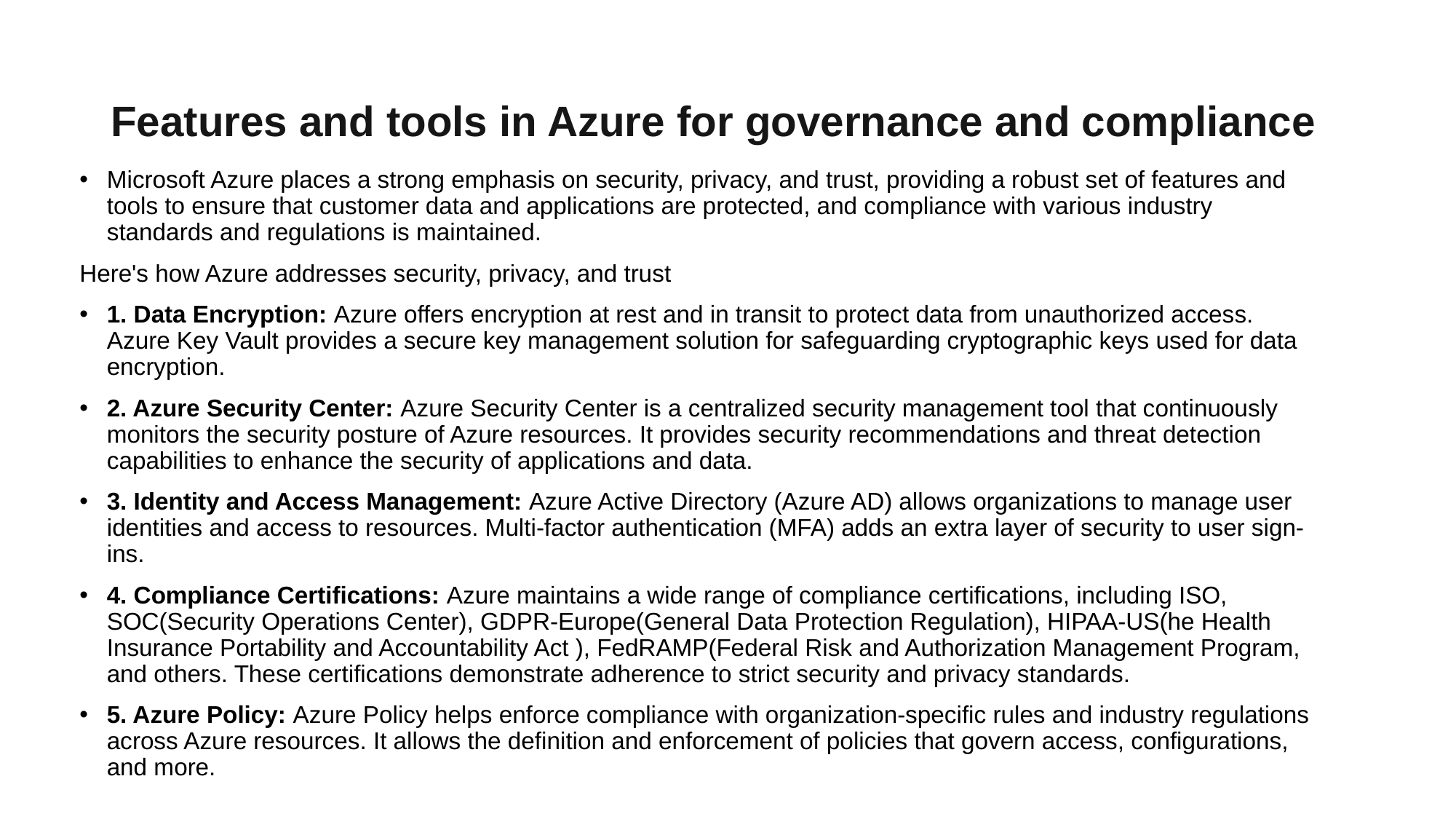

# Features and tools in Azure for governance and compliance
Microsoft Azure places a strong emphasis on security, privacy, and trust, providing a robust set of features and tools to ensure that customer data and applications are protected, and compliance with various industry standards and regulations is maintained.
Here's how Azure addresses security, privacy, and trust
1. Data Encryption: Azure offers encryption at rest and in transit to protect data from unauthorized access. Azure Key Vault provides a secure key management solution for safeguarding cryptographic keys used for data encryption.
2. Azure Security Center: Azure Security Center is a centralized security management tool that continuously monitors the security posture of Azure resources. It provides security recommendations and threat detection capabilities to enhance the security of applications and data.
3. Identity and Access Management: Azure Active Directory (Azure AD) allows organizations to manage user identities and access to resources. Multi-factor authentication (MFA) adds an extra layer of security to user sign-ins.
4. Compliance Certifications: Azure maintains a wide range of compliance certifications, including ISO, SOC(Security Operations Center), GDPR-Europe(General Data Protection Regulation), HIPAA-US(he Health Insurance Portability and Accountability Act ), FedRAMP(Federal Risk and Authorization Management Program, and others. These certifications demonstrate adherence to strict security and privacy standards.
5. Azure Policy: Azure Policy helps enforce compliance with organization-specific rules and industry regulations across Azure resources. It allows the definition and enforcement of policies that govern access, configurations, and more.